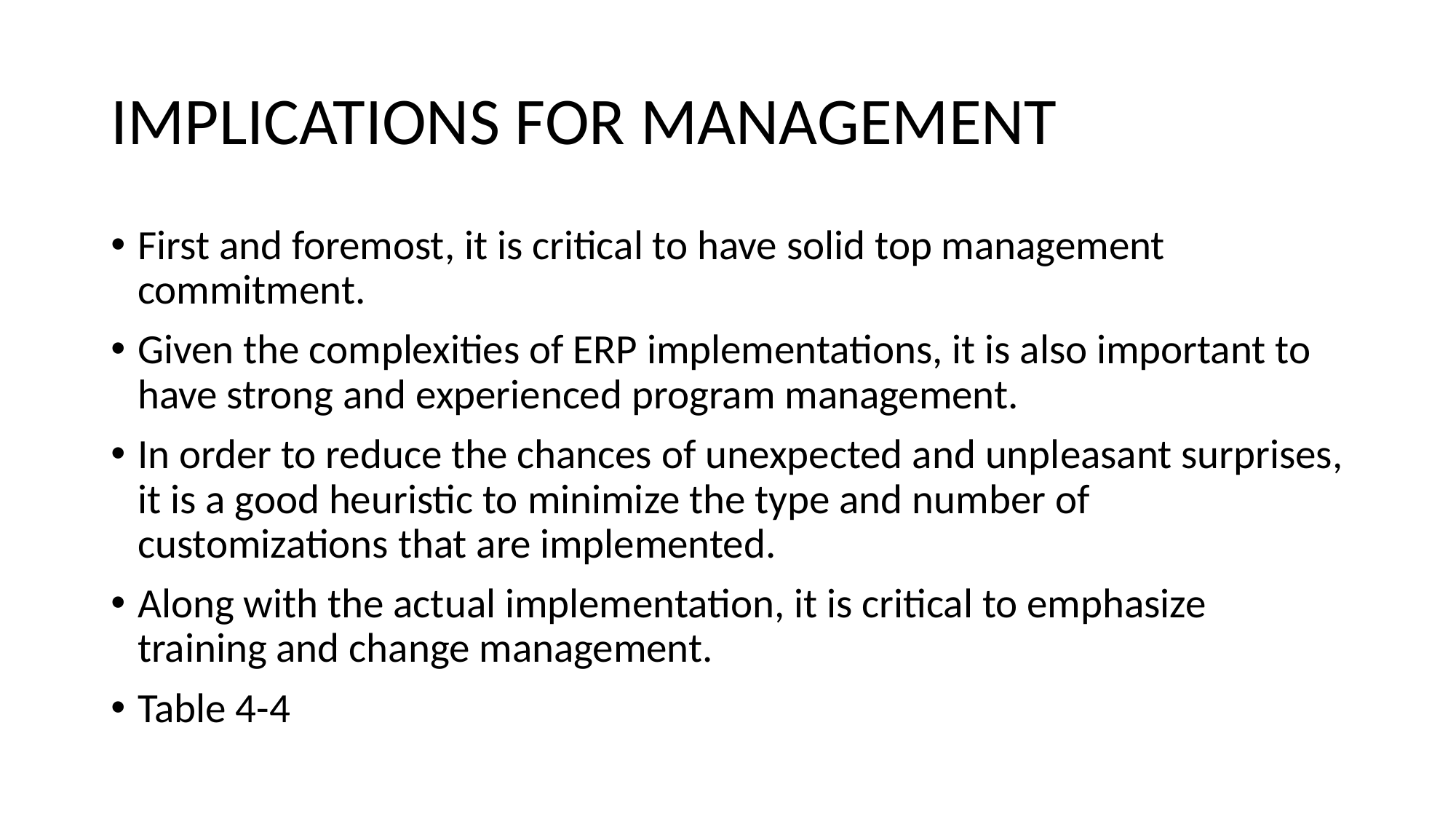

# IMPLICATIONS FOR MANAGEMENT
First and foremost, it is critical to have solid top management commitment.
Given the complexities of ERP implementations, it is also important to have strong and experienced program management.
In order to reduce the chances of unexpected and unpleasant surprises, it is a good heuristic to minimize the type and number of customizations that are implemented.
Along with the actual implementation, it is critical to emphasize training and change management.
Table 4-4